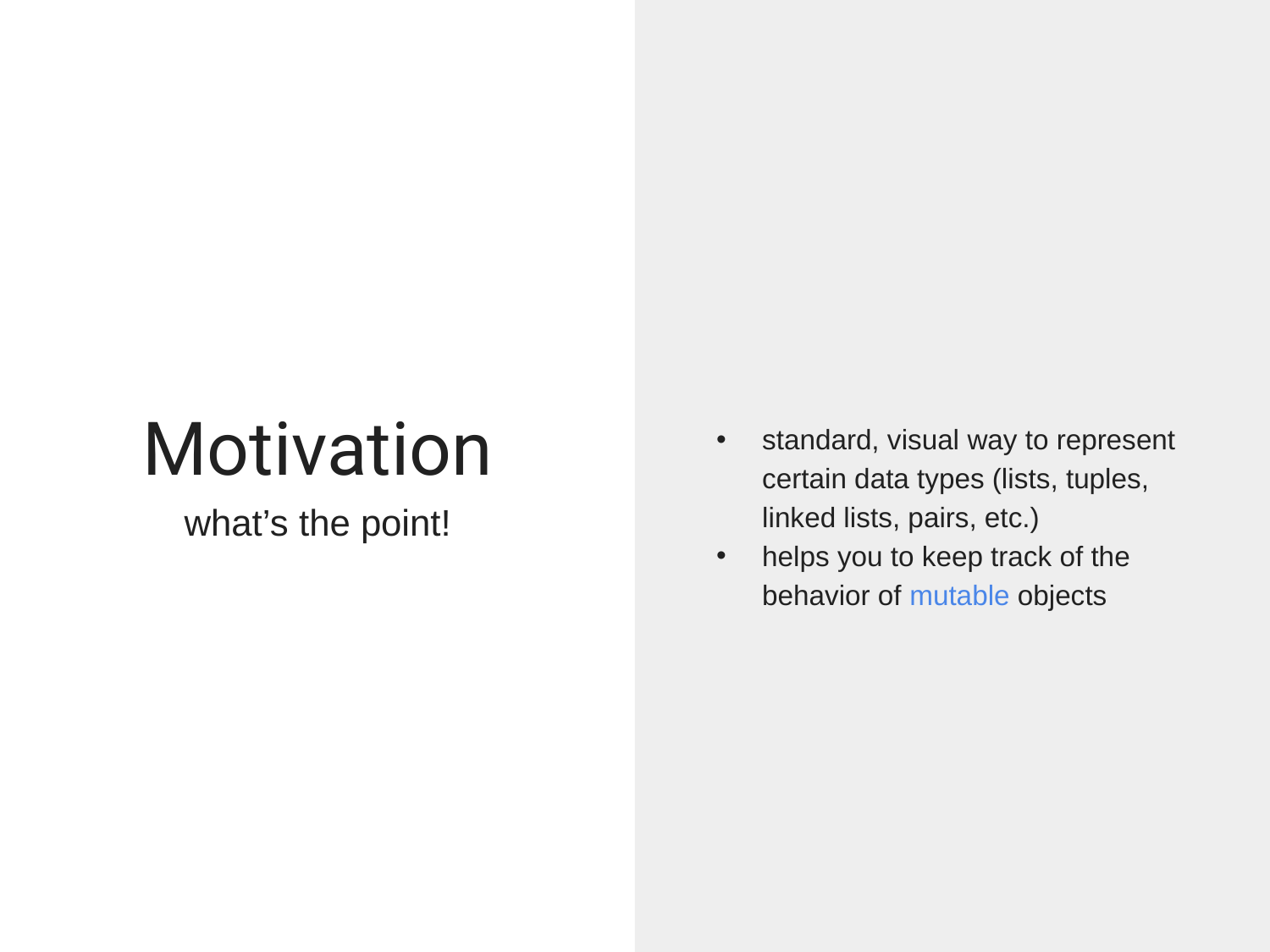

standard, visual way to represent certain data types (lists, tuples, linked lists, pairs, etc.)
helps you to keep track of the behavior of mutable objects
# Motivation
what’s the point!